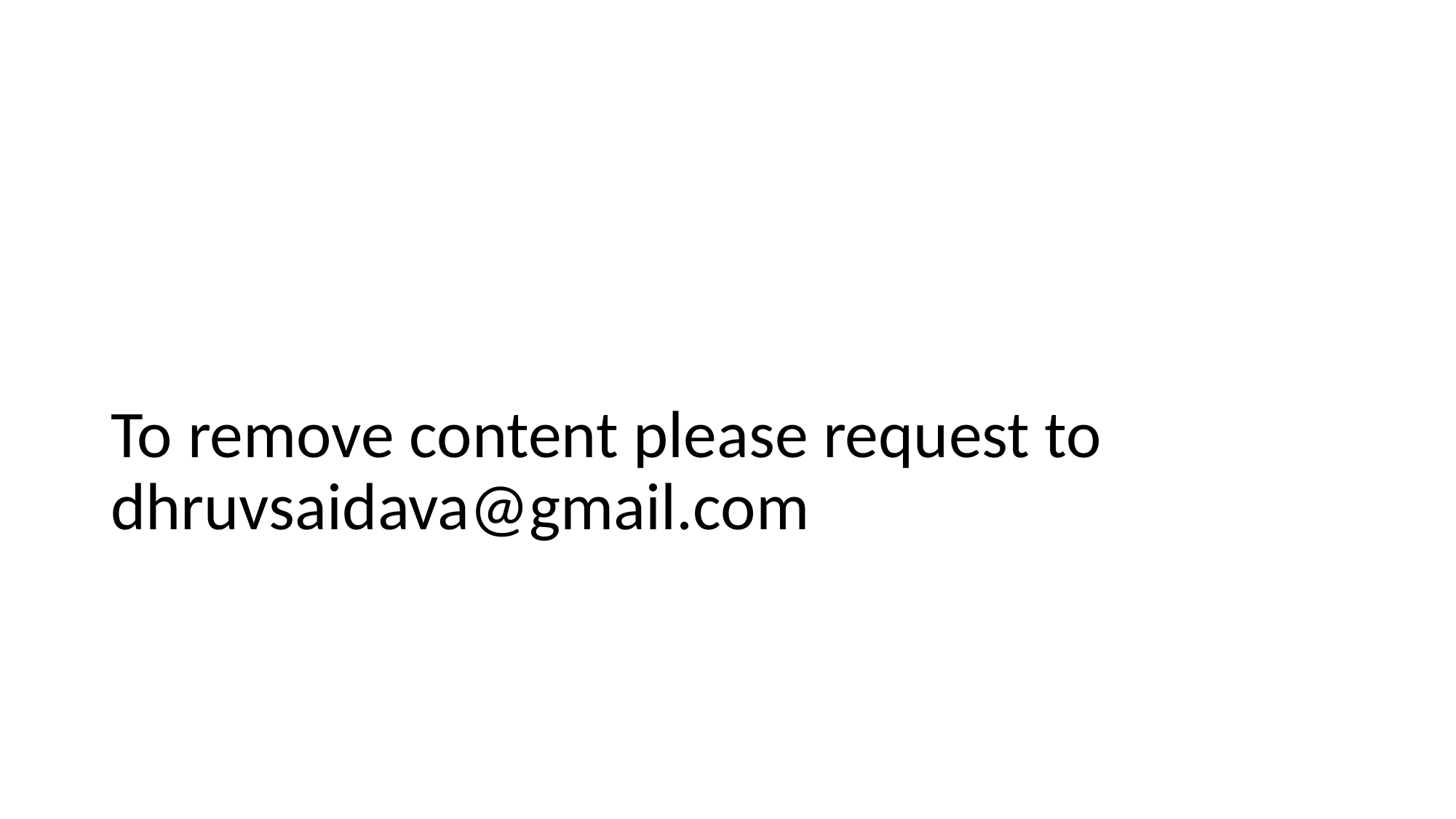

#
To remove content please request to dhruvsaidava@gmail.com